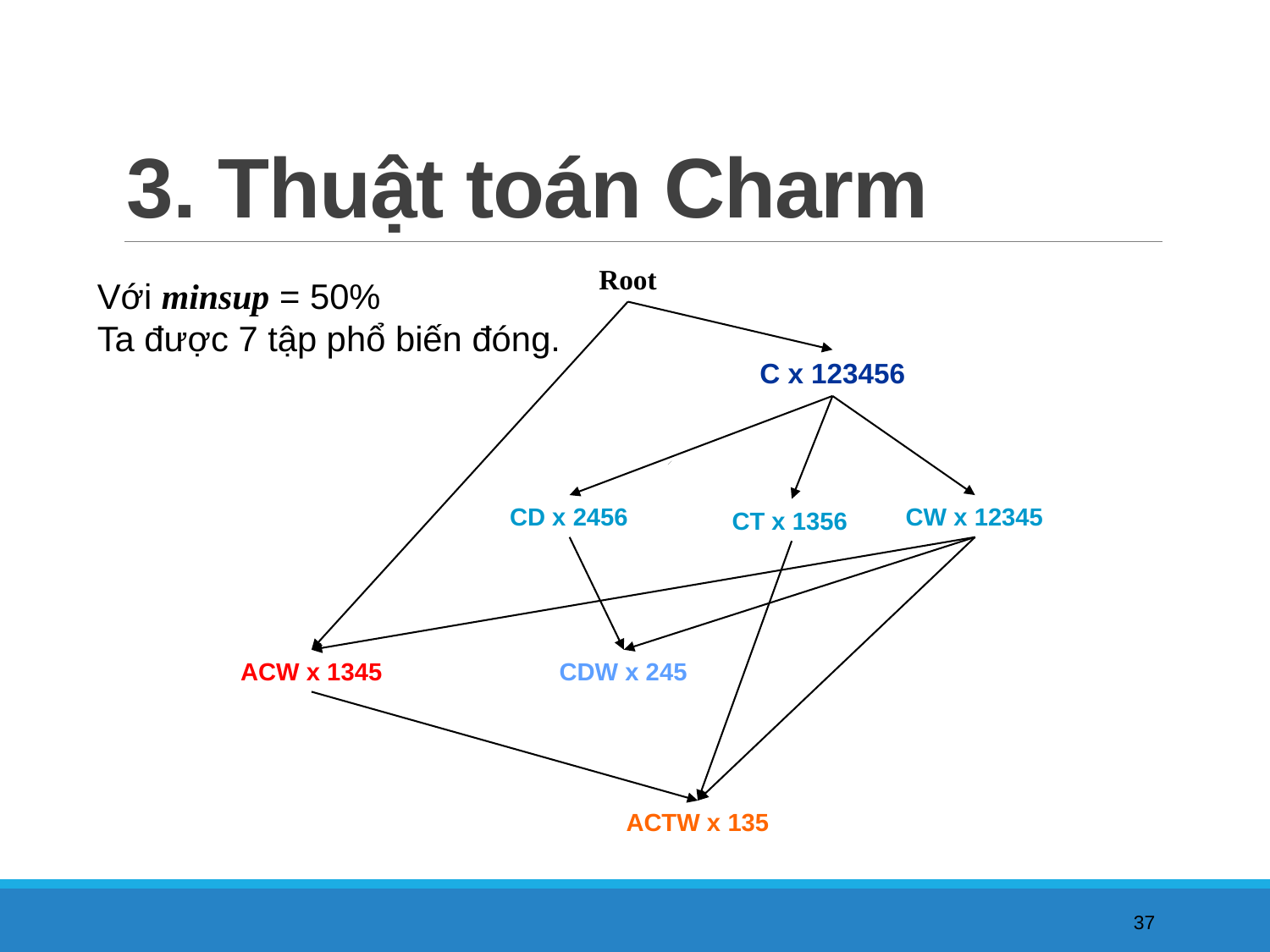

3. Thuật toán Charm
Root
Với minsup = 50%
Ta được 7 tập phổ biến đóng.
C x 123456

CW x 12345
CD x 2456
CT x 1356
ACW x 1345
CDW x 245
ACTW x 135
37